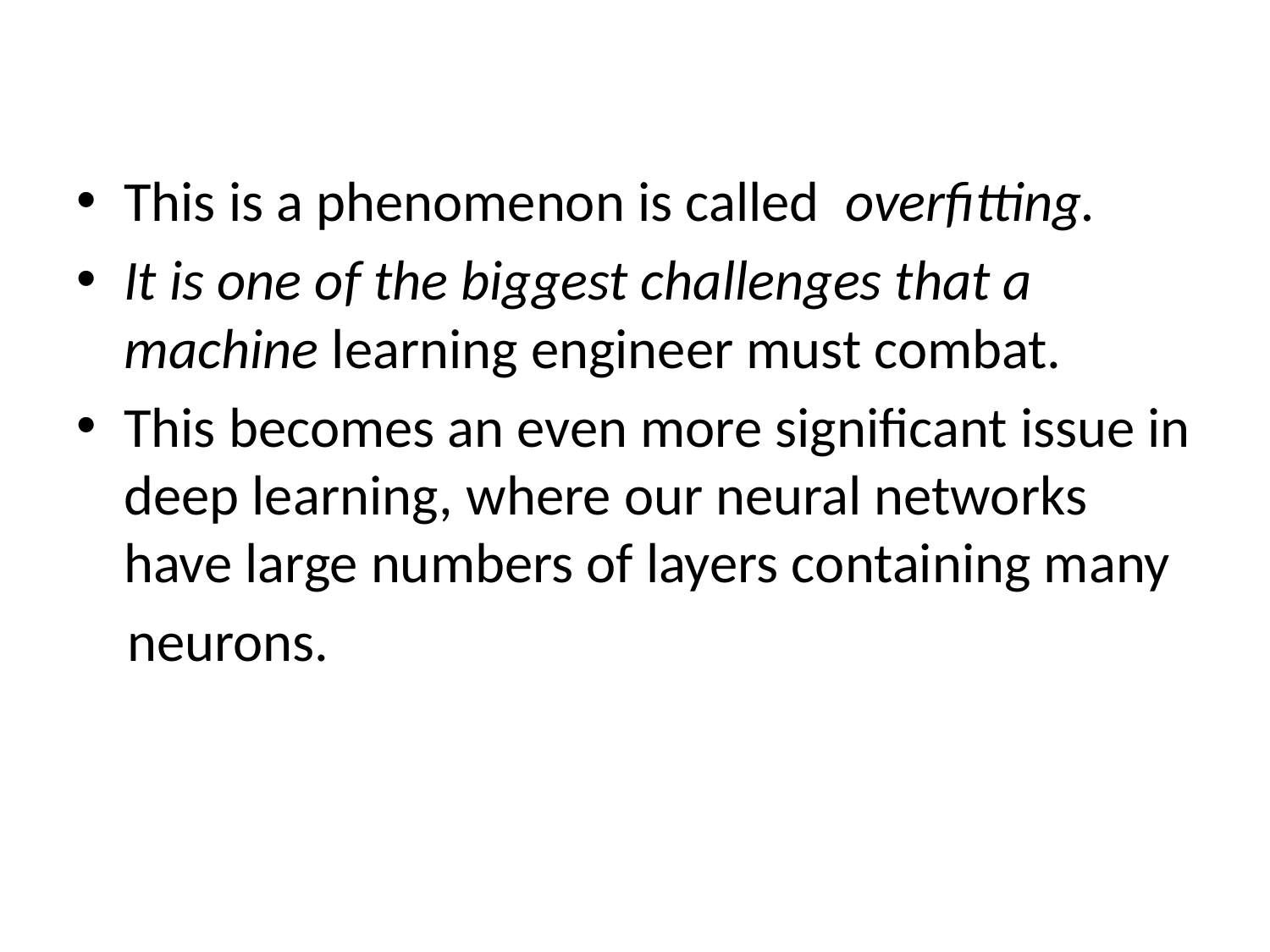

This is a phenomenon is called  overfitting.
It is one of the biggest challenges that a machine learning engineer must combat.
This becomes an even more significant issue in deep learning, where our neural networks have large numbers of layers containing many
    neurons.